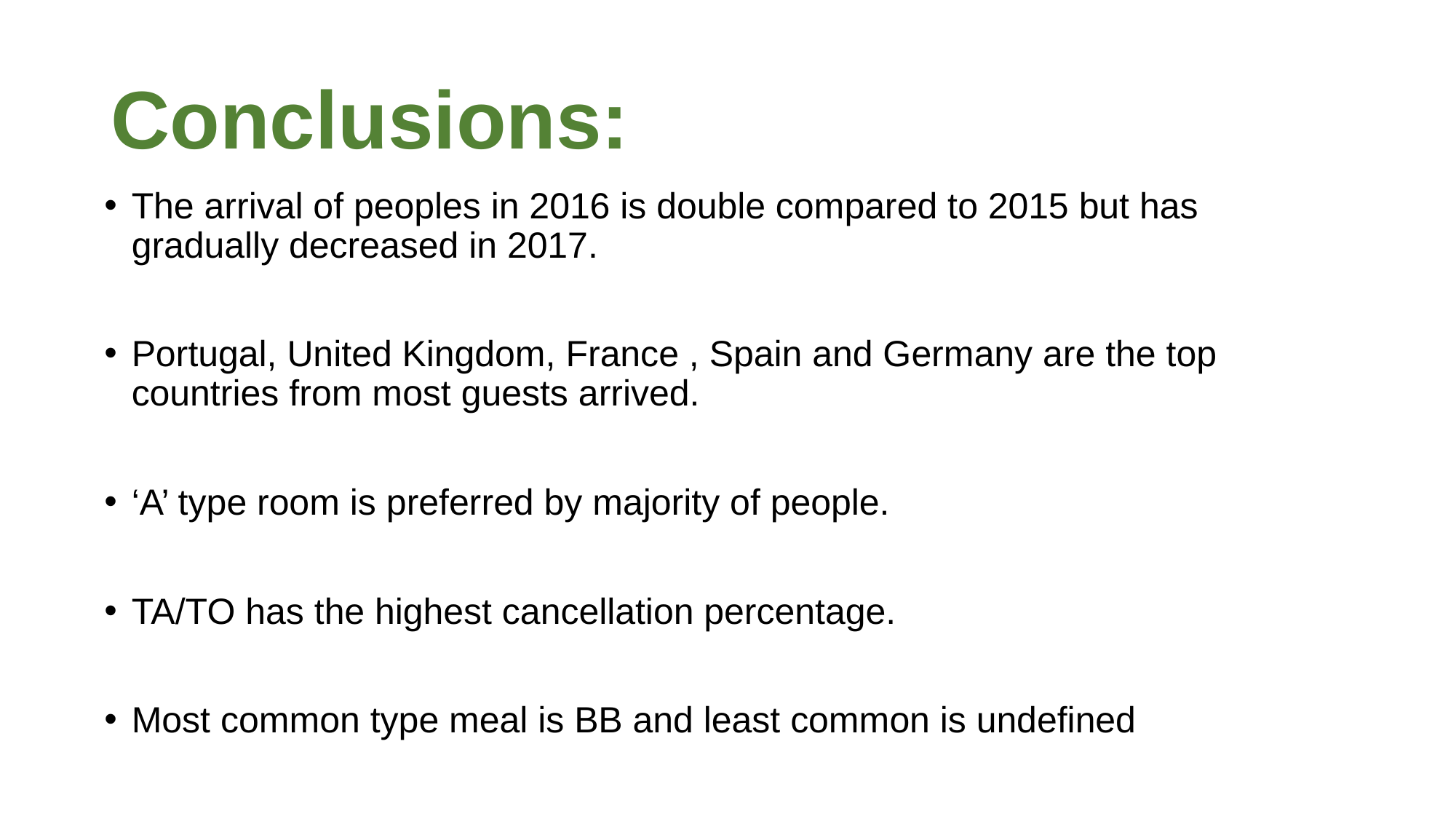

# Conclusions:

The arrival of peoples in 2016 is double compared to 2015 but has gradually decreased in 2017.

Portugal, United Kingdom, France , Spain and Germany are the top countries from most guests arrived.

‘A’ type room is preferred by majority of people.

TA/TO has the highest cancellation percentage.

Most common type meal is BB and least common is undefined